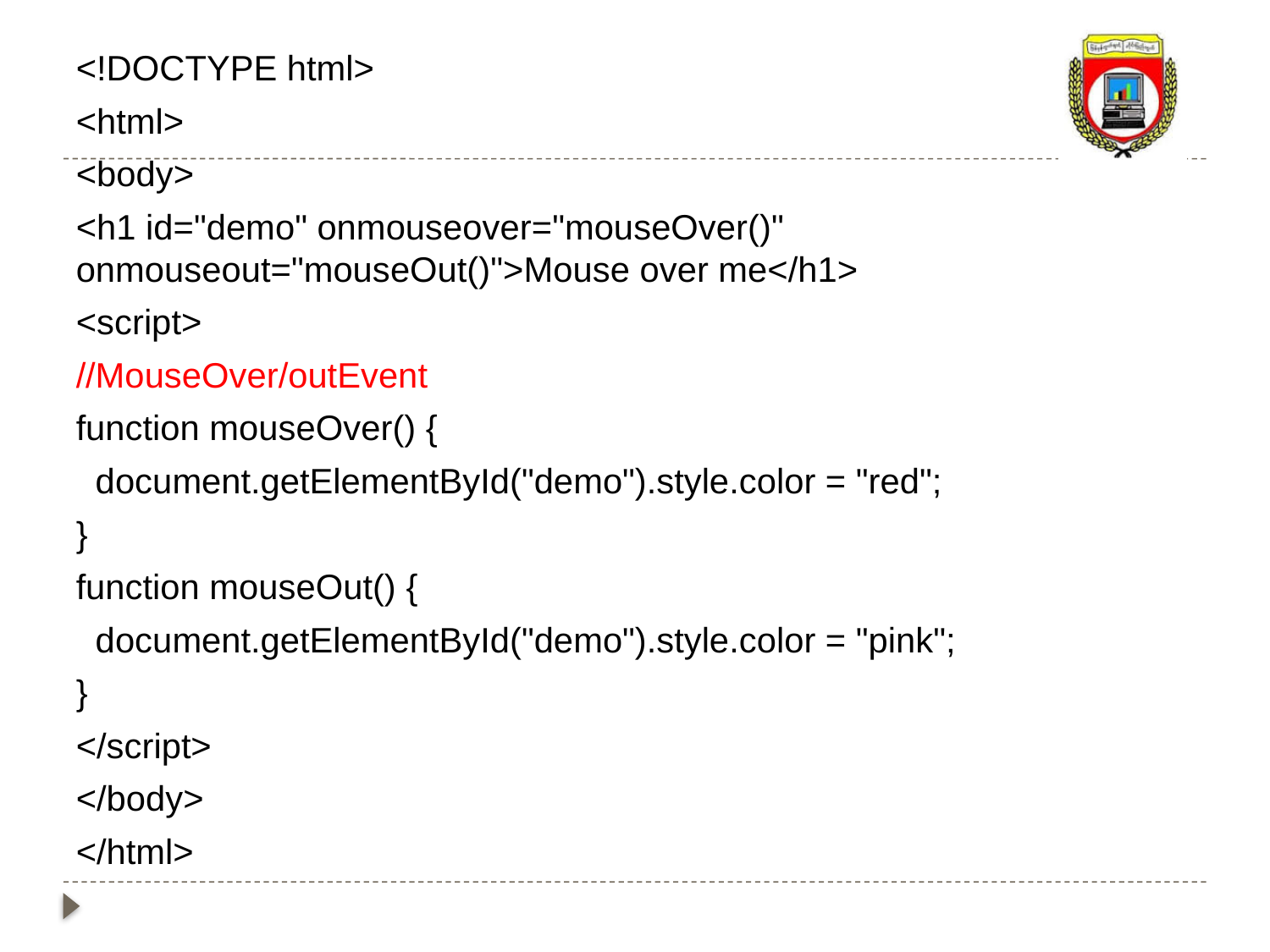

<!DOCTYPE html>
<html>
<body>
<h1 id="demo" onmouseover="mouseOver()" onmouseout="mouseOut()">Mouse over me</h1>
<script>
//MouseOver/outEvent
function mouseOver() {
  document.getElementById("demo").style.color = "red";
}
function mouseOut() {
  document.getElementById("demo").style.color = "pink";
}
</script>
</body>
</html>